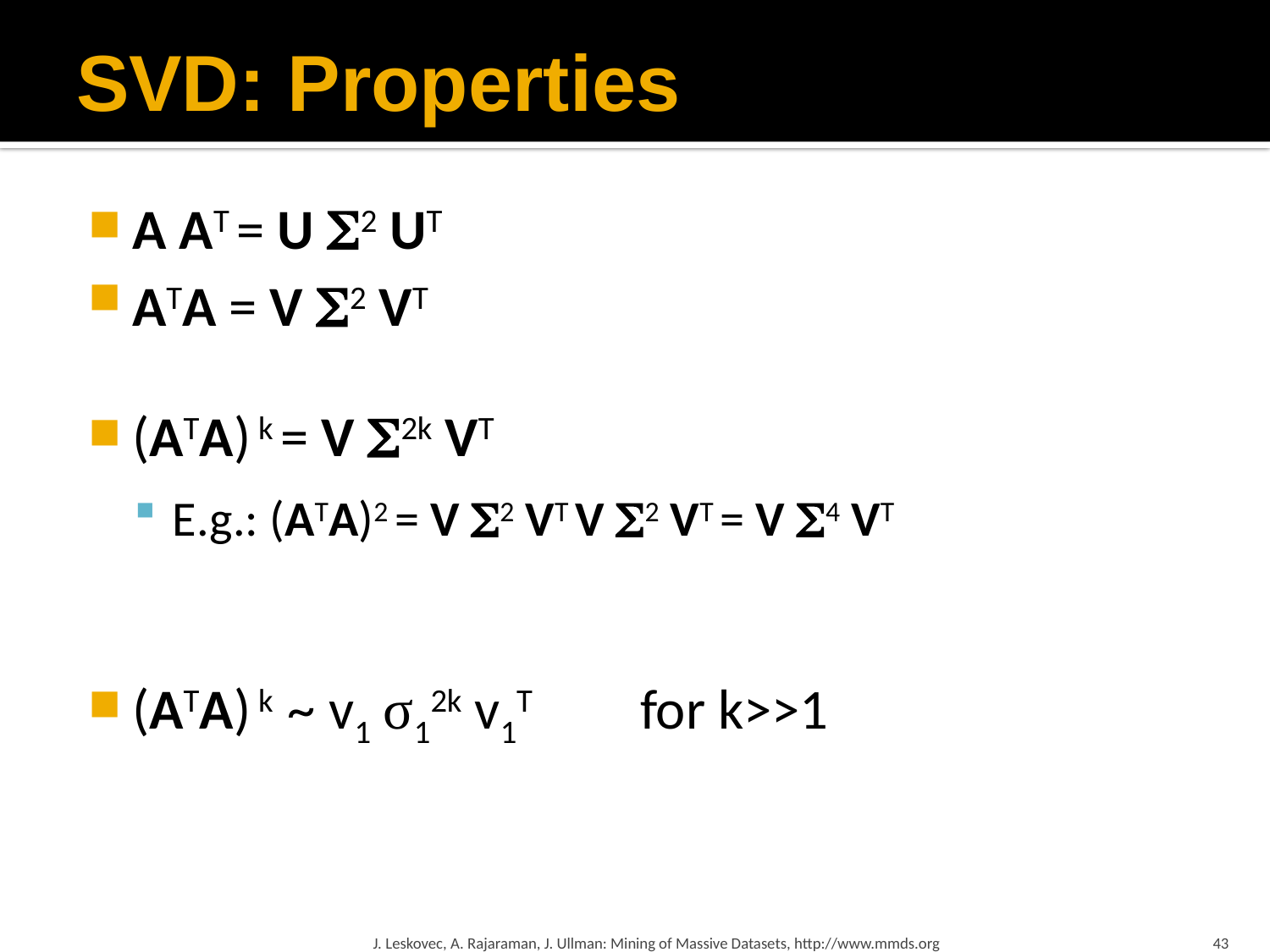

# SVD: Properties
A AT = U Σ2 UT
ATA = V Σ2 VT

(ATA) k = V Σ2k VT
E.g.: (ATA)2 = V Σ2 VT V Σ2 VT = V Σ4 VT

(ATA) k  ~ v1 σ12k v1T   	for k>>1

J. Leskovec, A. Rajaraman, J. Ullman: Mining of Massive Datasets, http://www.mmds.org
43